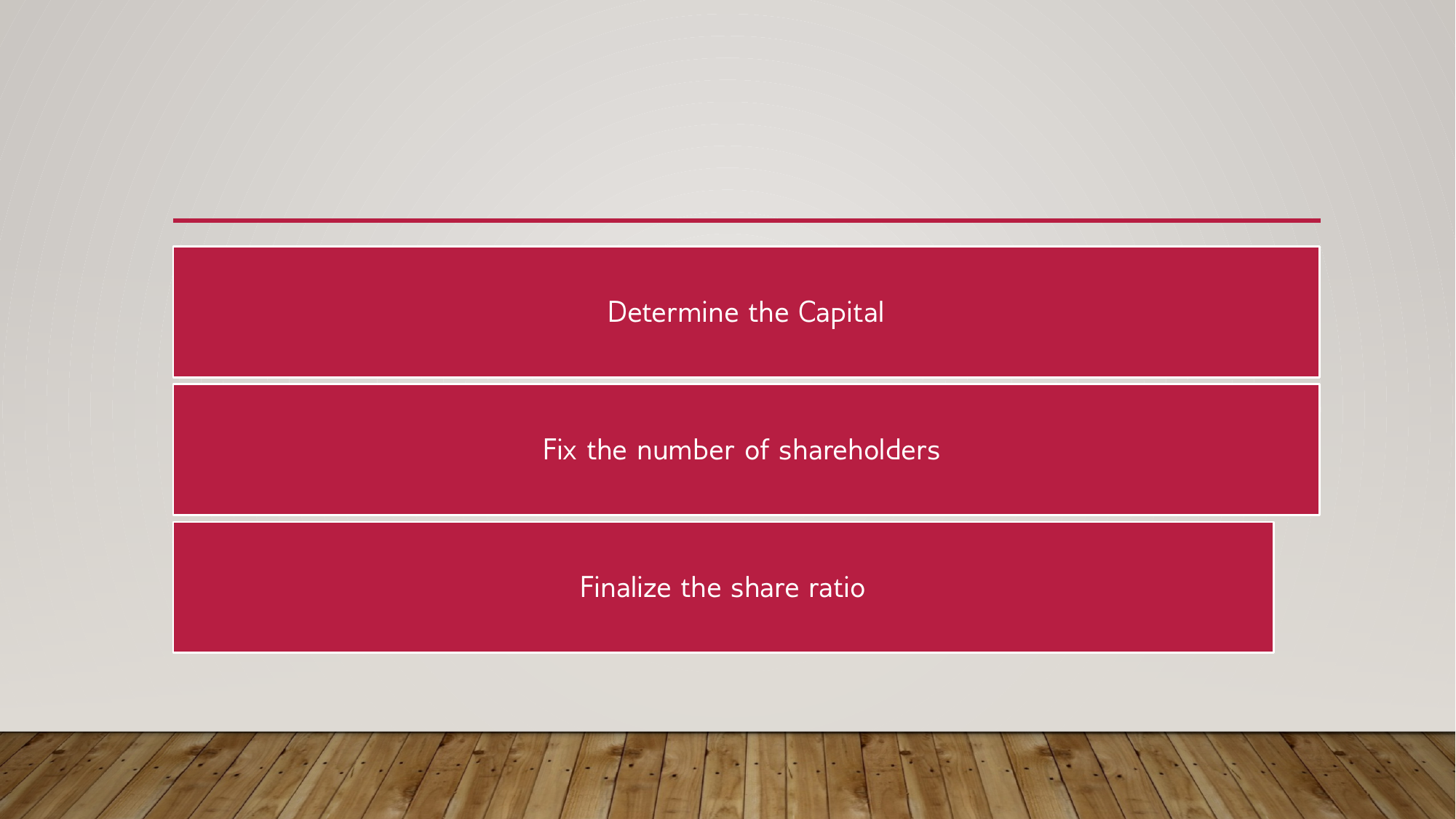

#
Determine the Capital
Fix the number of shareholders
Finalize the share ratio